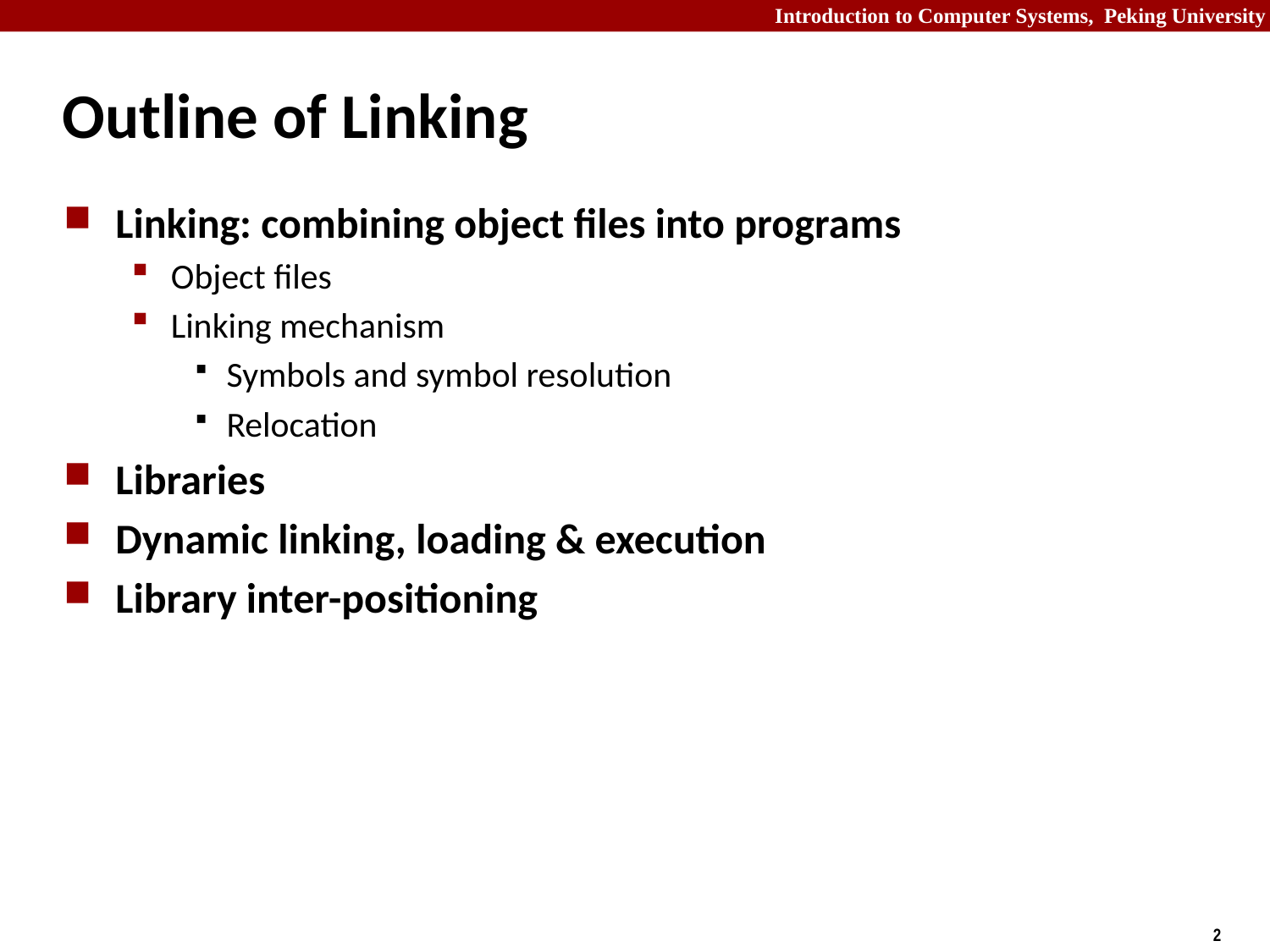

# Outline of Linking
Linking: combining object files into programs
Object files
Linking mechanism
Symbols and symbol resolution
Relocation
Libraries
Dynamic linking, loading & execution
Library inter-positioning